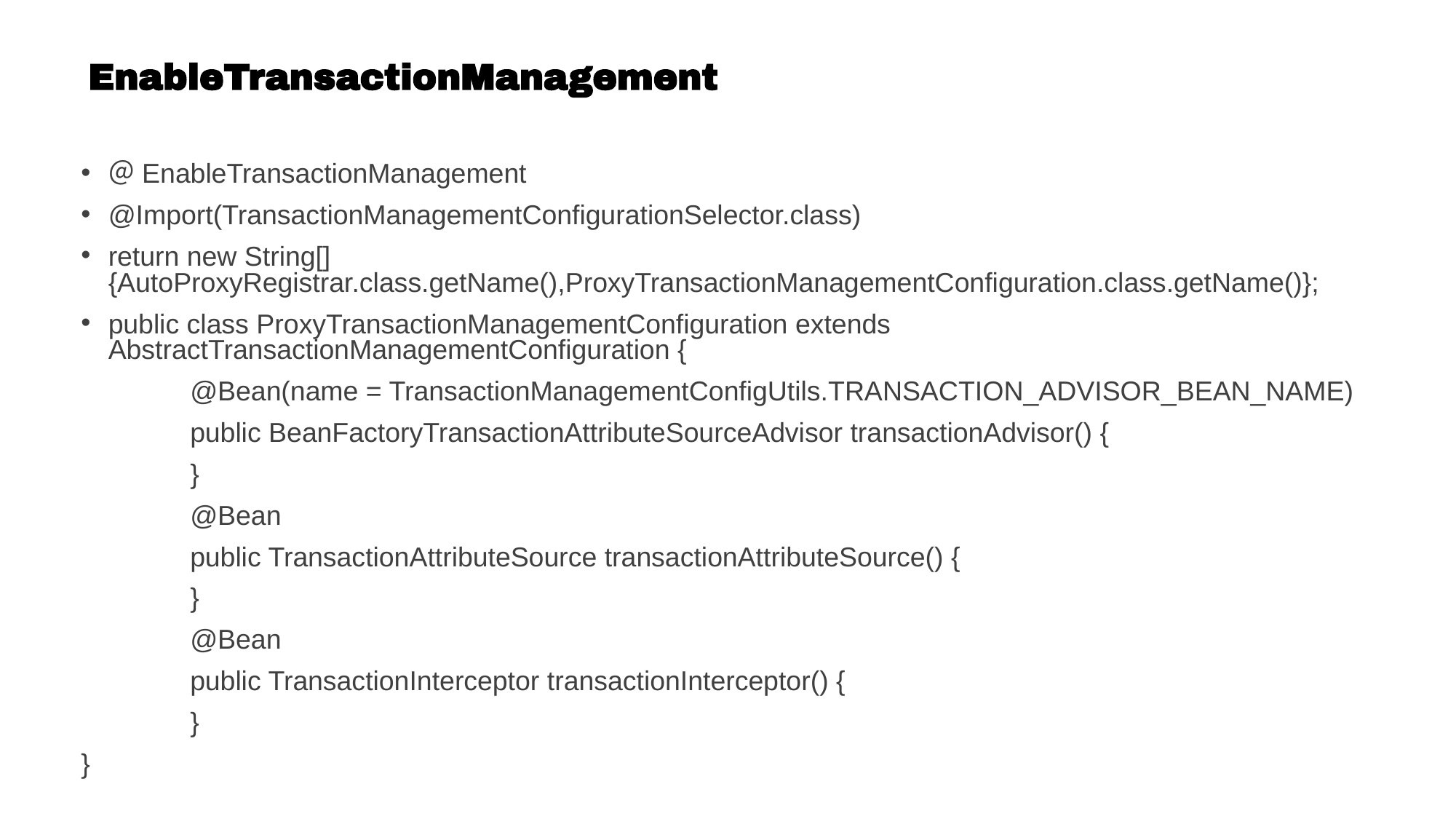

# EnableTransactionManagement
＠EnableTransactionManagement
@Import(TransactionManagementConfigurationSelector.class)
return new String[] {AutoProxyRegistrar.class.getName(),ProxyTransactionManagementConfiguration.class.getName()};
public class ProxyTransactionManagementConfiguration extends AbstractTransactionManagementConfiguration {
	@Bean(name = TransactionManagementConfigUtils.TRANSACTION_ADVISOR_BEAN_NAME)
	public BeanFactoryTransactionAttributeSourceAdvisor transactionAdvisor() {
	}
	@Bean
	public TransactionAttributeSource transactionAttributeSource() {
	}
	@Bean
	public TransactionInterceptor transactionInterceptor() {
	}
}